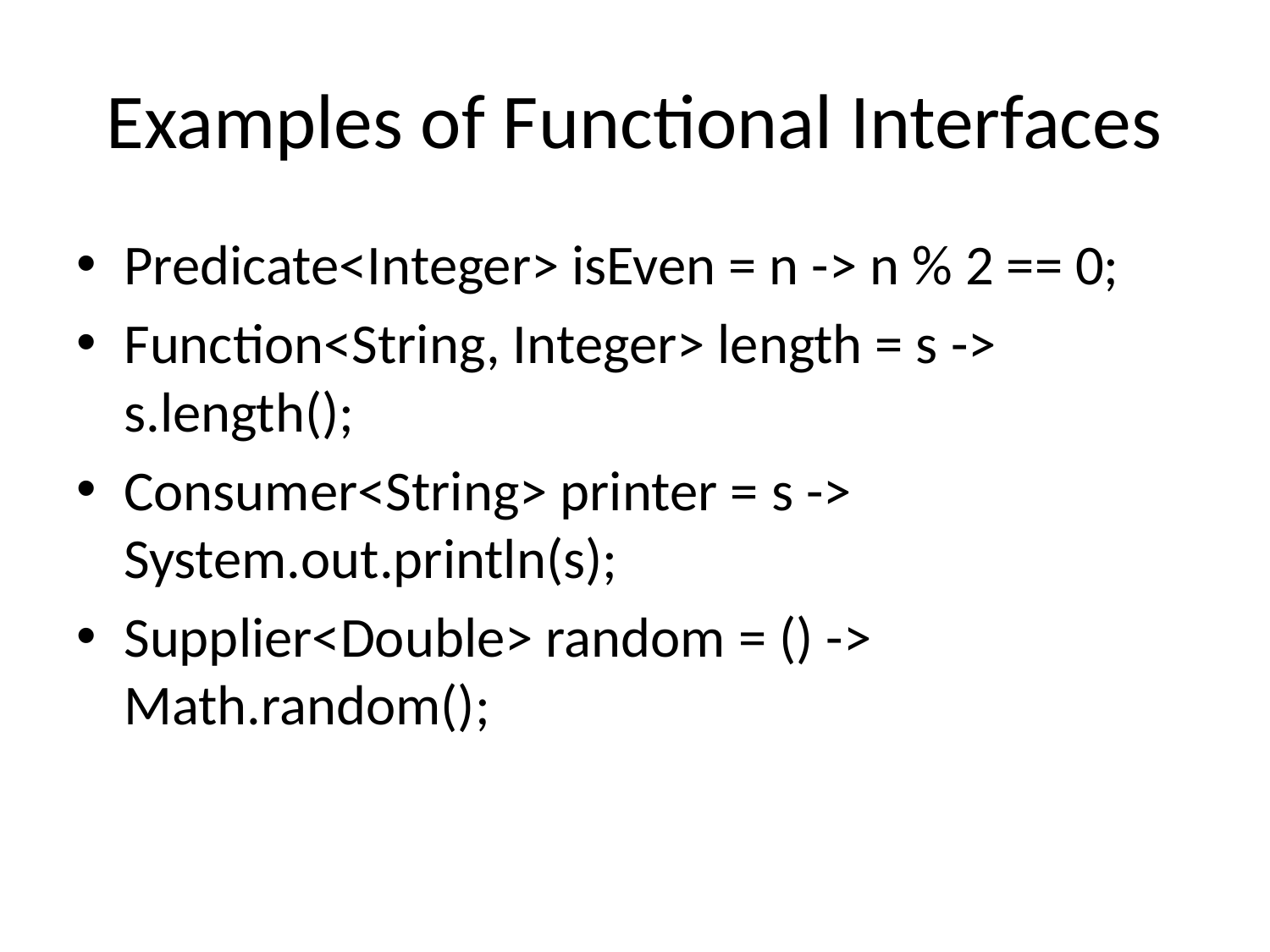

# Examples of Functional Interfaces
Predicate<Integer> isEven = n -> n % 2 == 0;
Function<String, Integer> length = s -> s.length();
Consumer<String> printer = s -> System.out.println(s);
Supplier<Double> random = () -> Math.random();